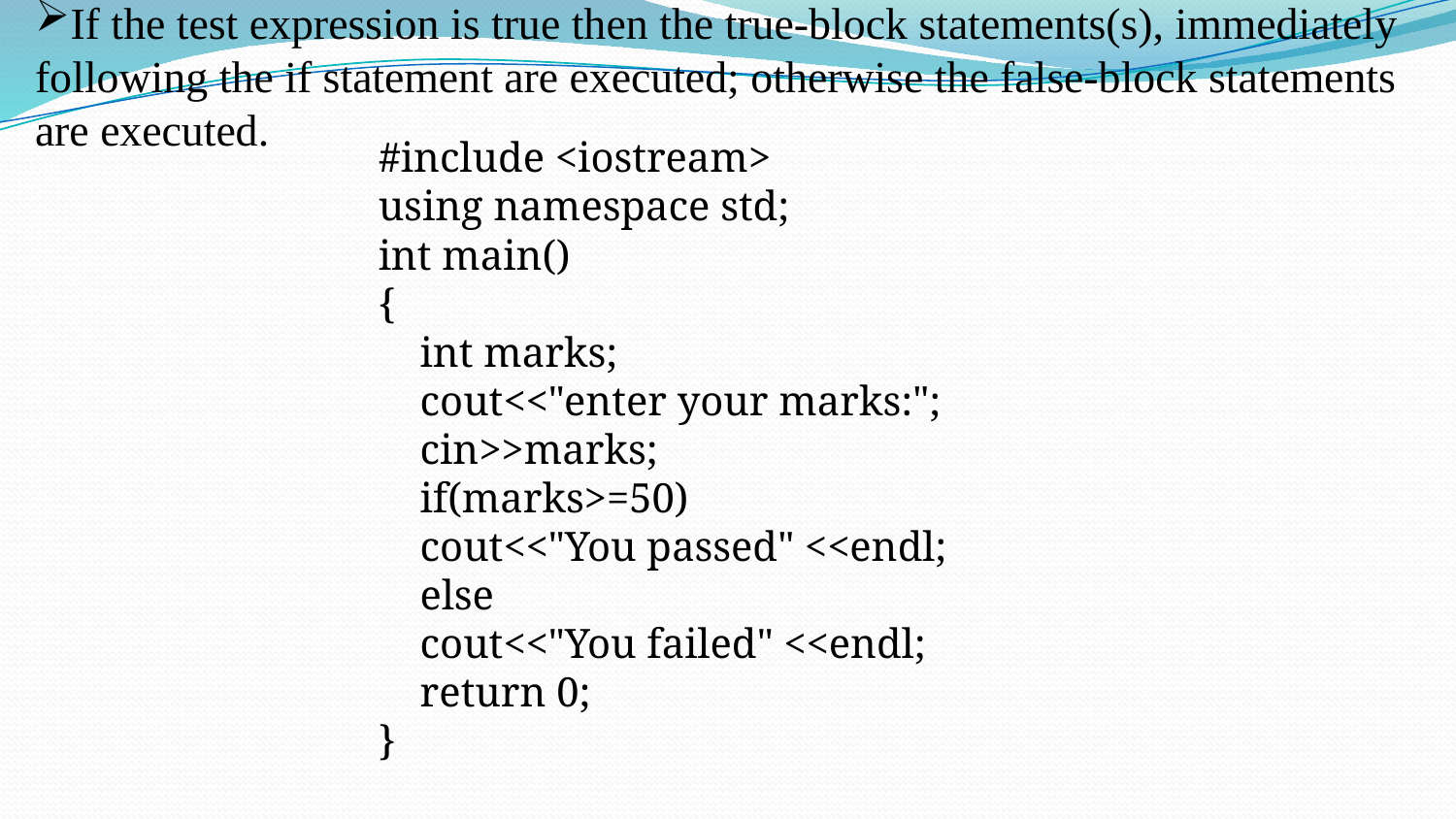

If the test expression is true then the true-block statements(s), immediately following the if statement are executed; otherwise the false-block statements are executed.
#include <iostream>
using namespace std;
int main()
{
    int marks;
    cout<<"enter your marks:";
    cin>>marks;
    if(marks>=50)
    cout<<"You passed" <<endl;
    else
    cout<<"You failed" <<endl;
    return 0;
}